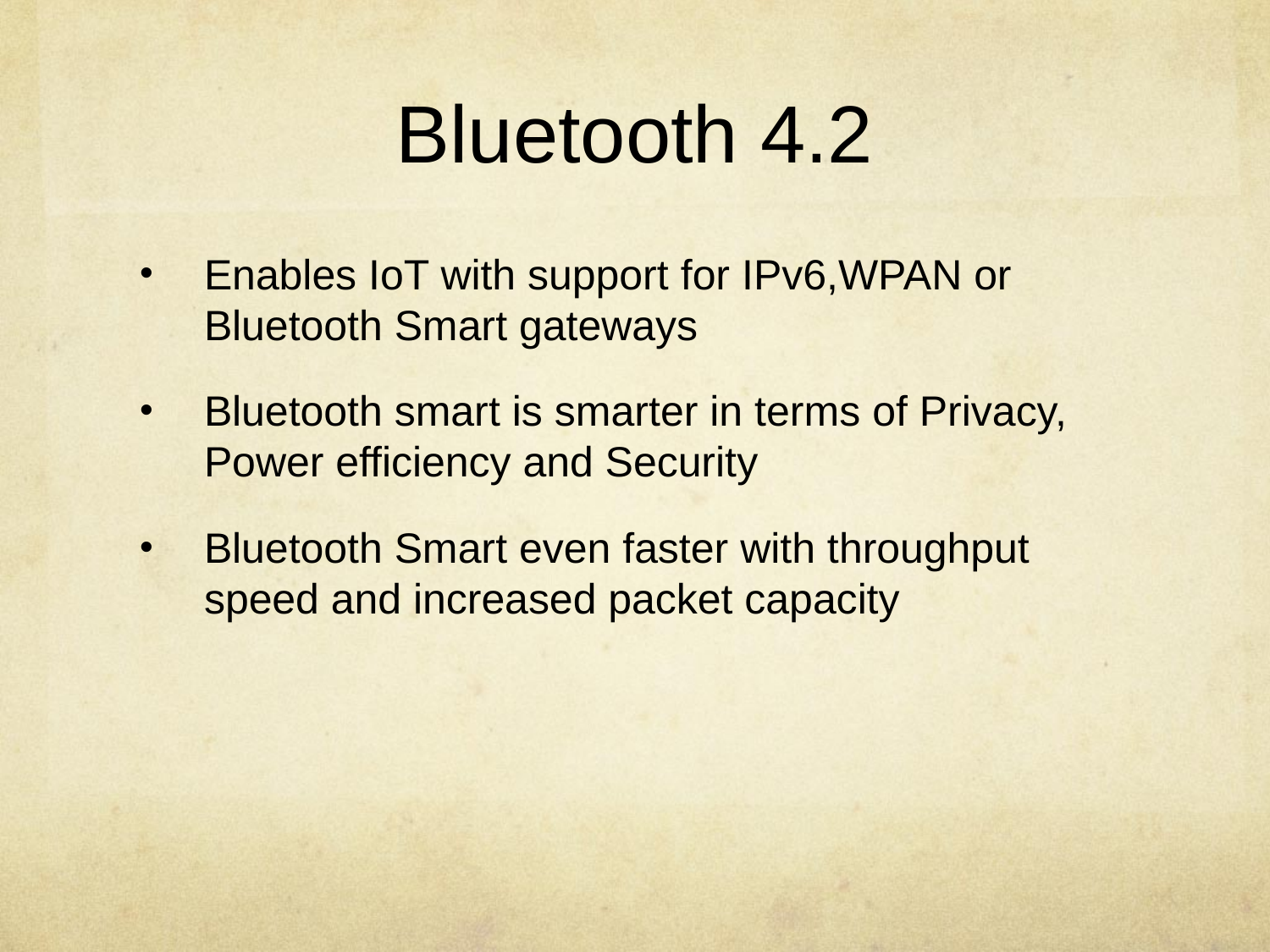

# Bluetooth 4.2
Enables IoT with support for IPv6,WPAN or Bluetooth Smart gateways
Bluetooth smart is smarter in terms of Privacy, Power efficiency and Security
Bluetooth Smart even faster with throughput speed and increased packet capacity